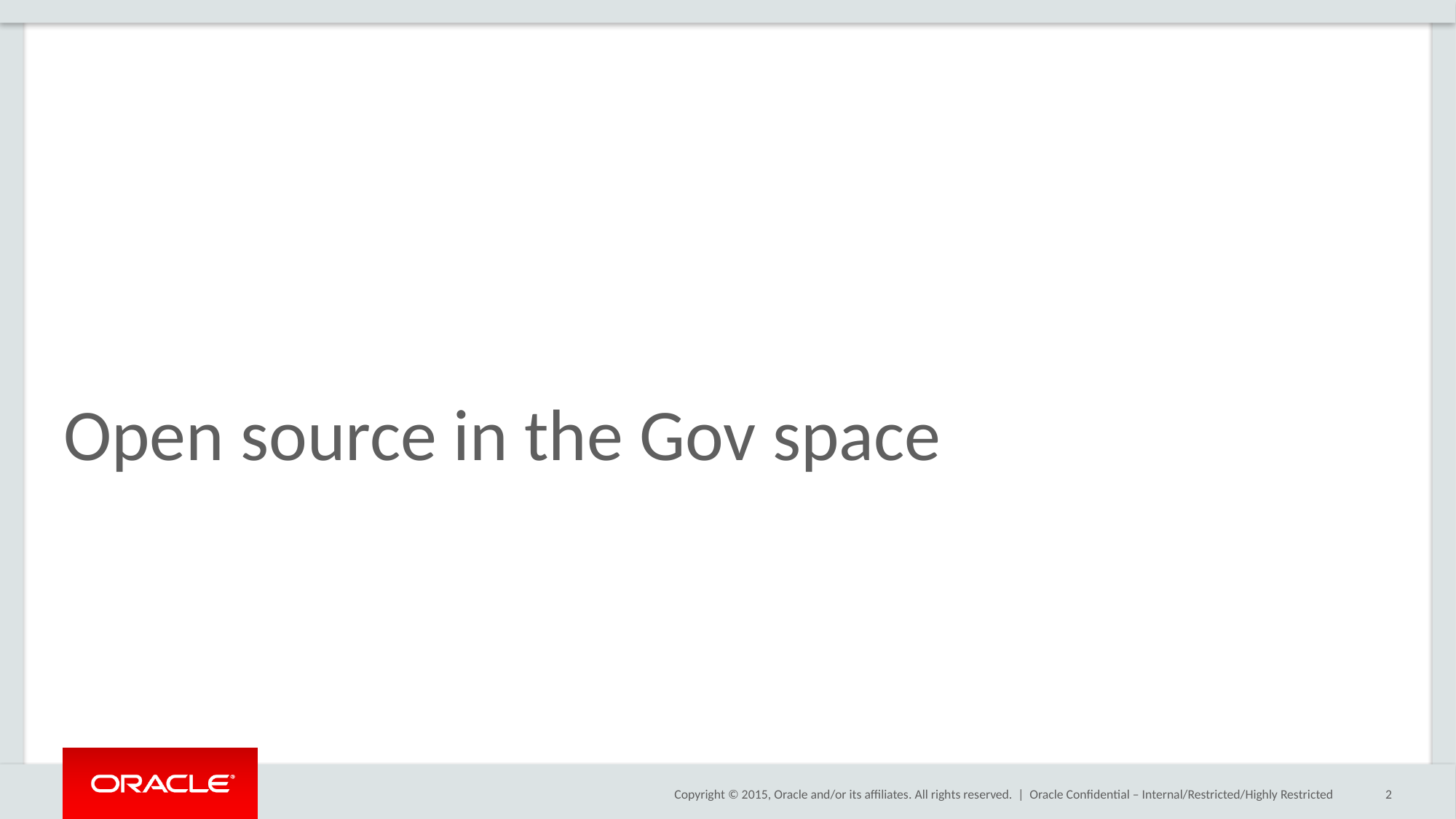

# Open source in the Gov space

Oracle Confidential – Internal/Restricted/Highly Restricted
2